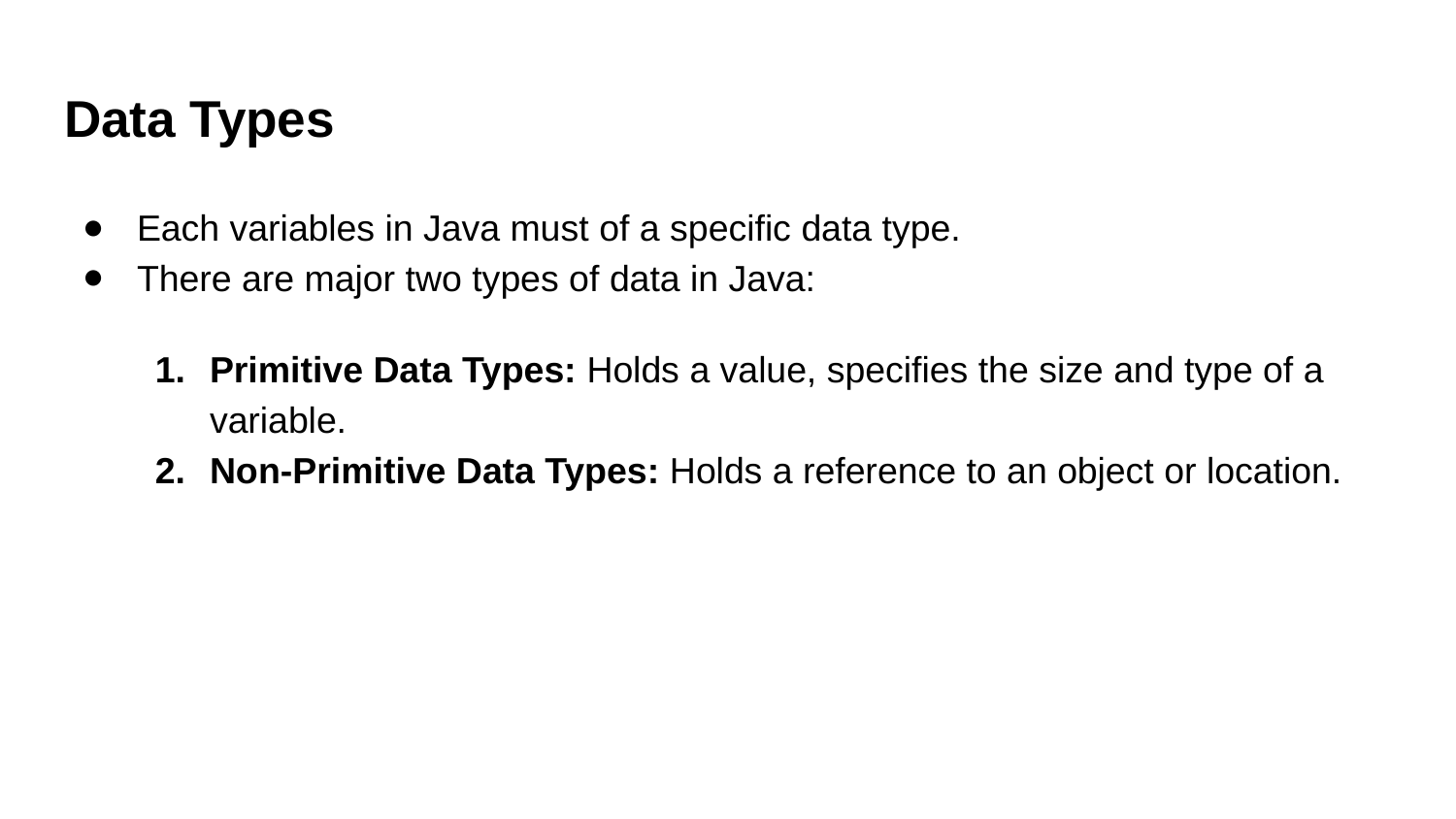

# Data Types
Each variables in Java must of a specific data type.
There are major two types of data in Java:

Primitive Data Types: Holds a value, specifies the size and type of a variable.
Non-Primitive Data Types: Holds a reference to an object or location.